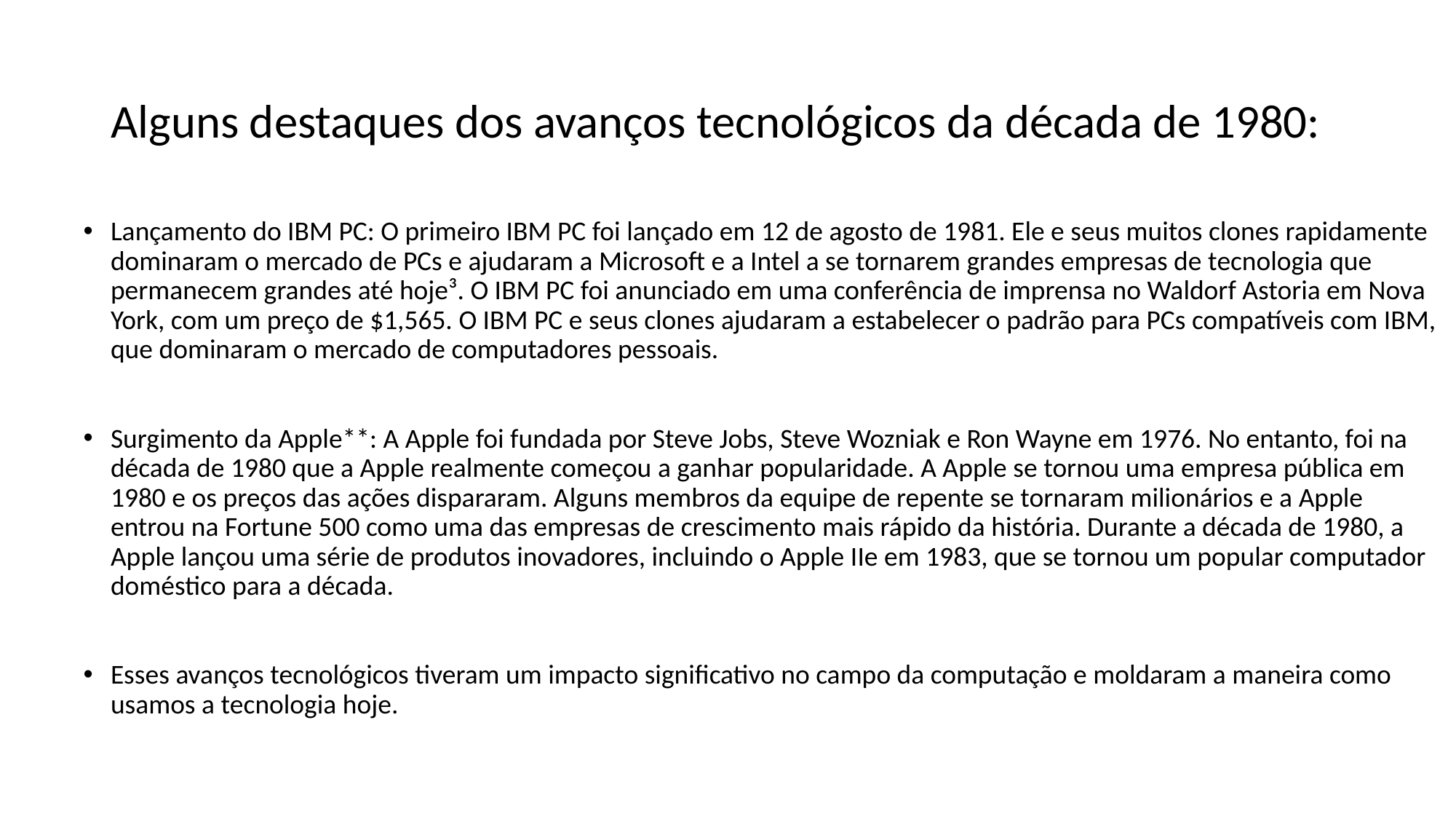

# Alguns destaques dos avanços tecnológicos da década de 1980:
Lançamento do IBM PC: O primeiro IBM PC foi lançado em 12 de agosto de 1981. Ele e seus muitos clones rapidamente dominaram o mercado de PCs e ajudaram a Microsoft e a Intel a se tornarem grandes empresas de tecnologia que permanecem grandes até hoje³. O IBM PC foi anunciado em uma conferência de imprensa no Waldorf Astoria em Nova York, com um preço de $1,565. O IBM PC e seus clones ajudaram a estabelecer o padrão para PCs compatíveis com IBM, que dominaram o mercado de computadores pessoais.

Surgimento da Apple**: A Apple foi fundada por Steve Jobs, Steve Wozniak e Ron Wayne em 1976. No entanto, foi na década de 1980 que a Apple realmente começou a ganhar popularidade. A Apple se tornou uma empresa pública em 1980 e os preços das ações dispararam. Alguns membros da equipe de repente se tornaram milionários e a Apple entrou na Fortune 500 como uma das empresas de crescimento mais rápido da história. Durante a década de 1980, a Apple lançou uma série de produtos inovadores, incluindo o Apple IIe em 1983, que se tornou um popular computador doméstico para a década.

Esses avanços tecnológicos tiveram um impacto significativo no campo da computação e moldaram a maneira como usamos a tecnologia hoje.